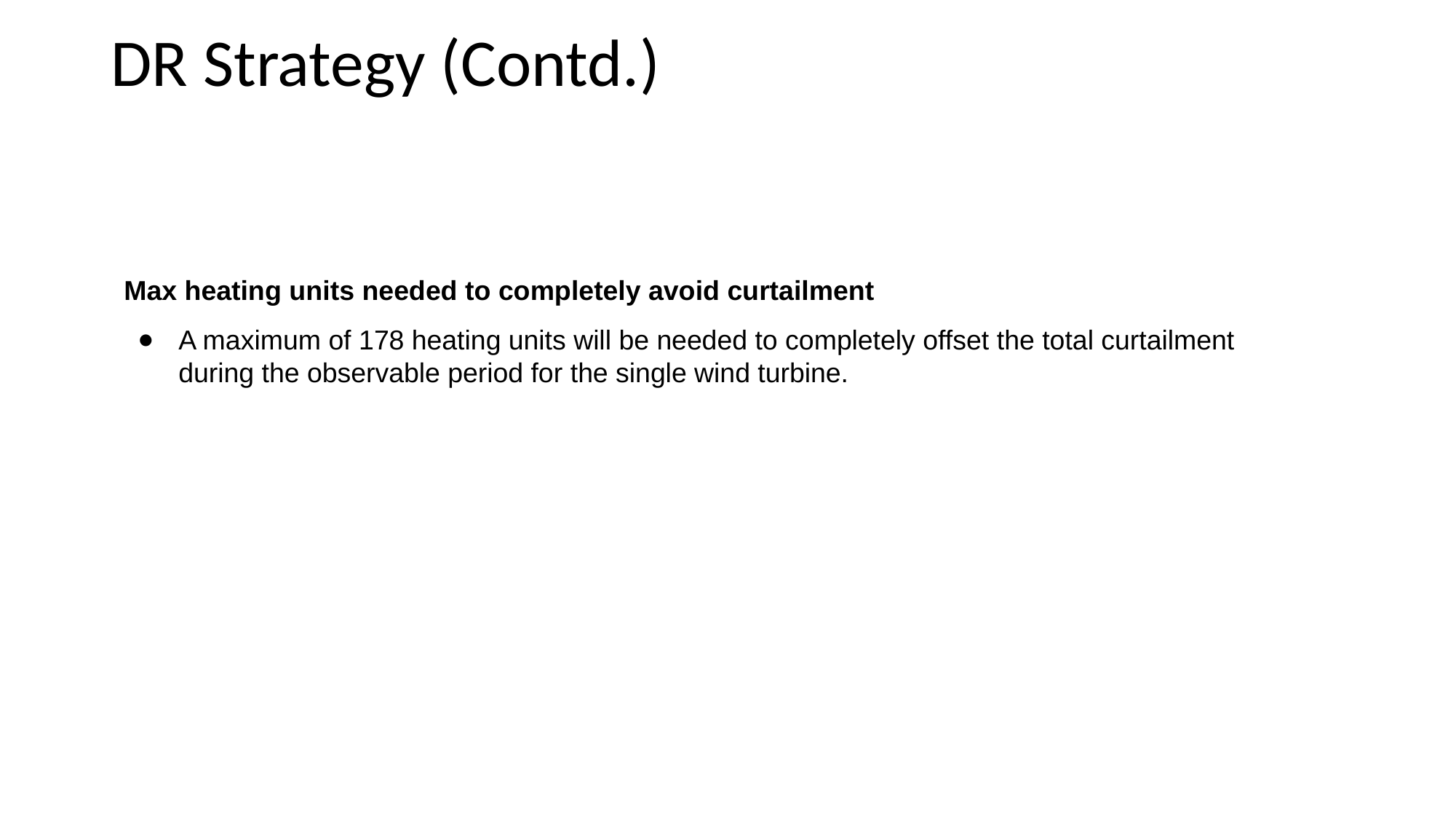

# DR Strategy (Contd.)
Max heating units needed to completely avoid curtailment
A maximum of 178 heating units will be needed to completely offset the total curtailment during the observable period for the single wind turbine.